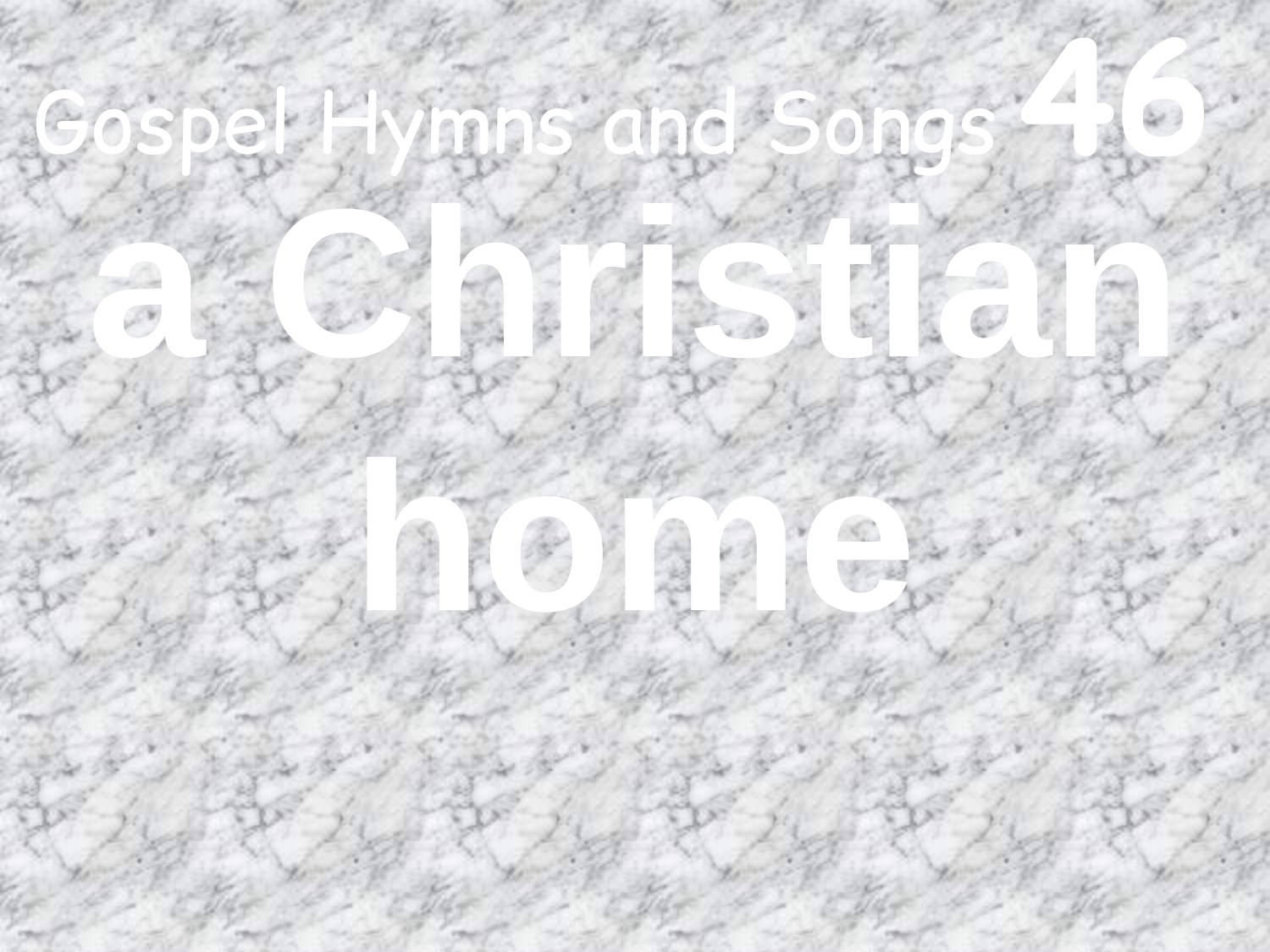

# Gospel Hymns and Songs 46
a Christian home